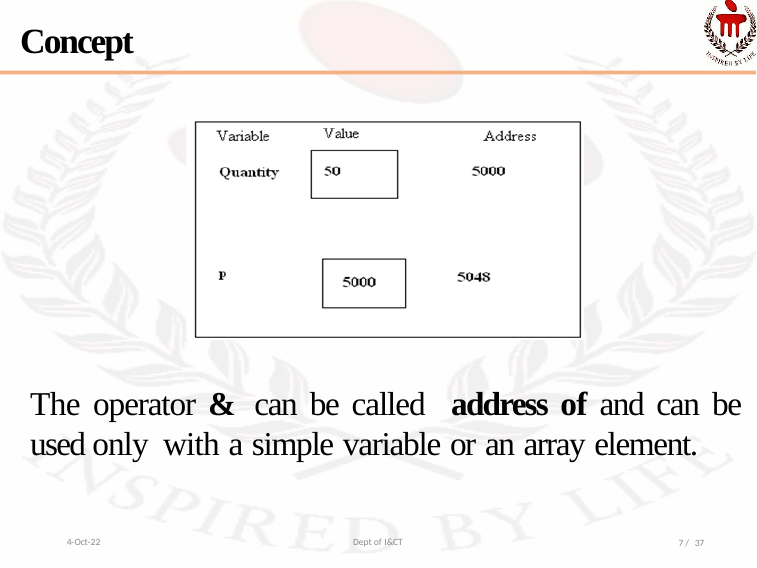

# Concept

The operator & can be called  address of and can be used only  with a simple variable or an array element.
4-Oct-22
Dept of I&CT
7 / 37